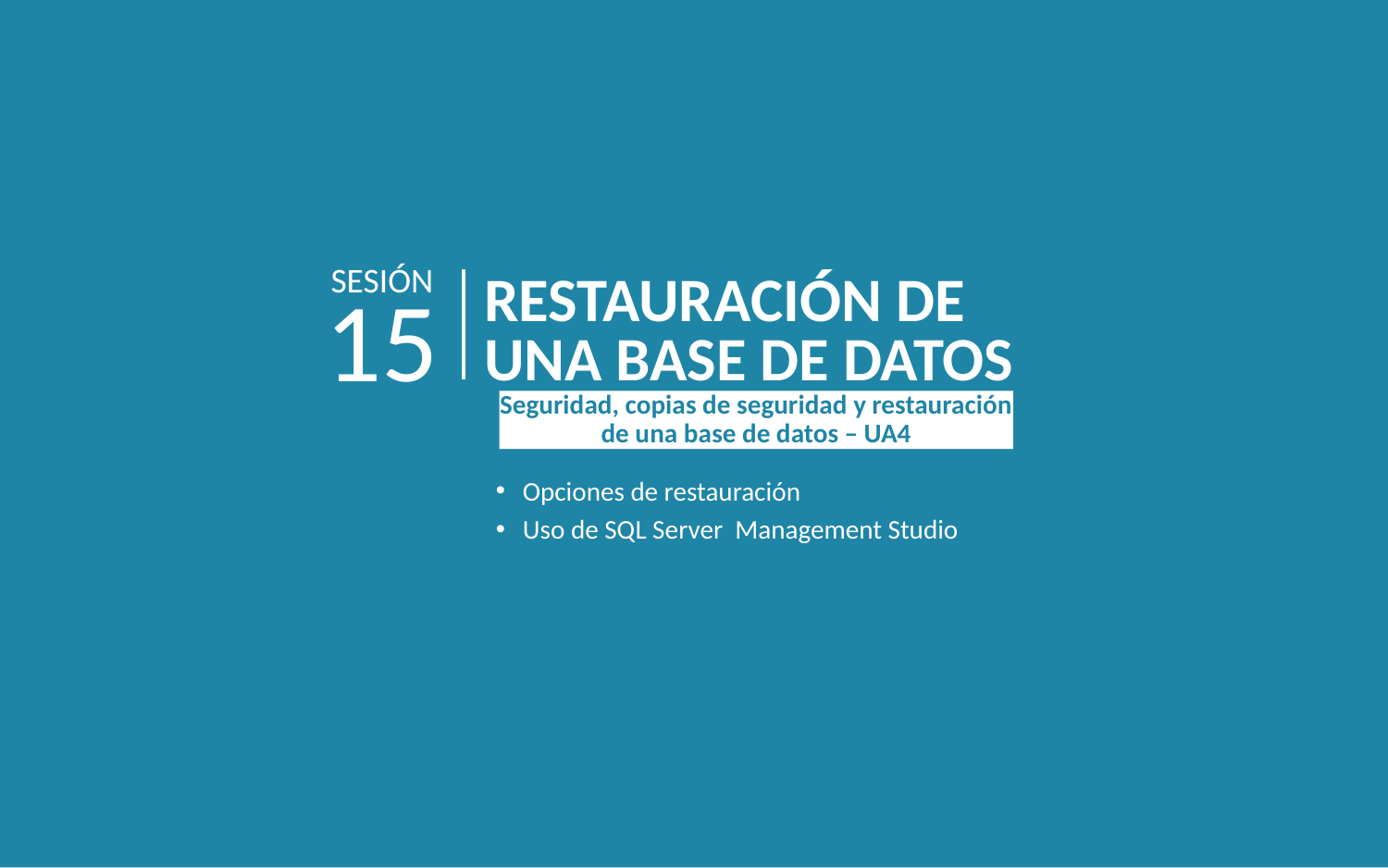

SESIÓN
15
RESTAURACIÓN DE UNA BASE DE DATOS
Seguridad, copias de seguridad y restauración de una base de datos – UA4
Opciones de restauración
Uso de SQL Server  Management Studio